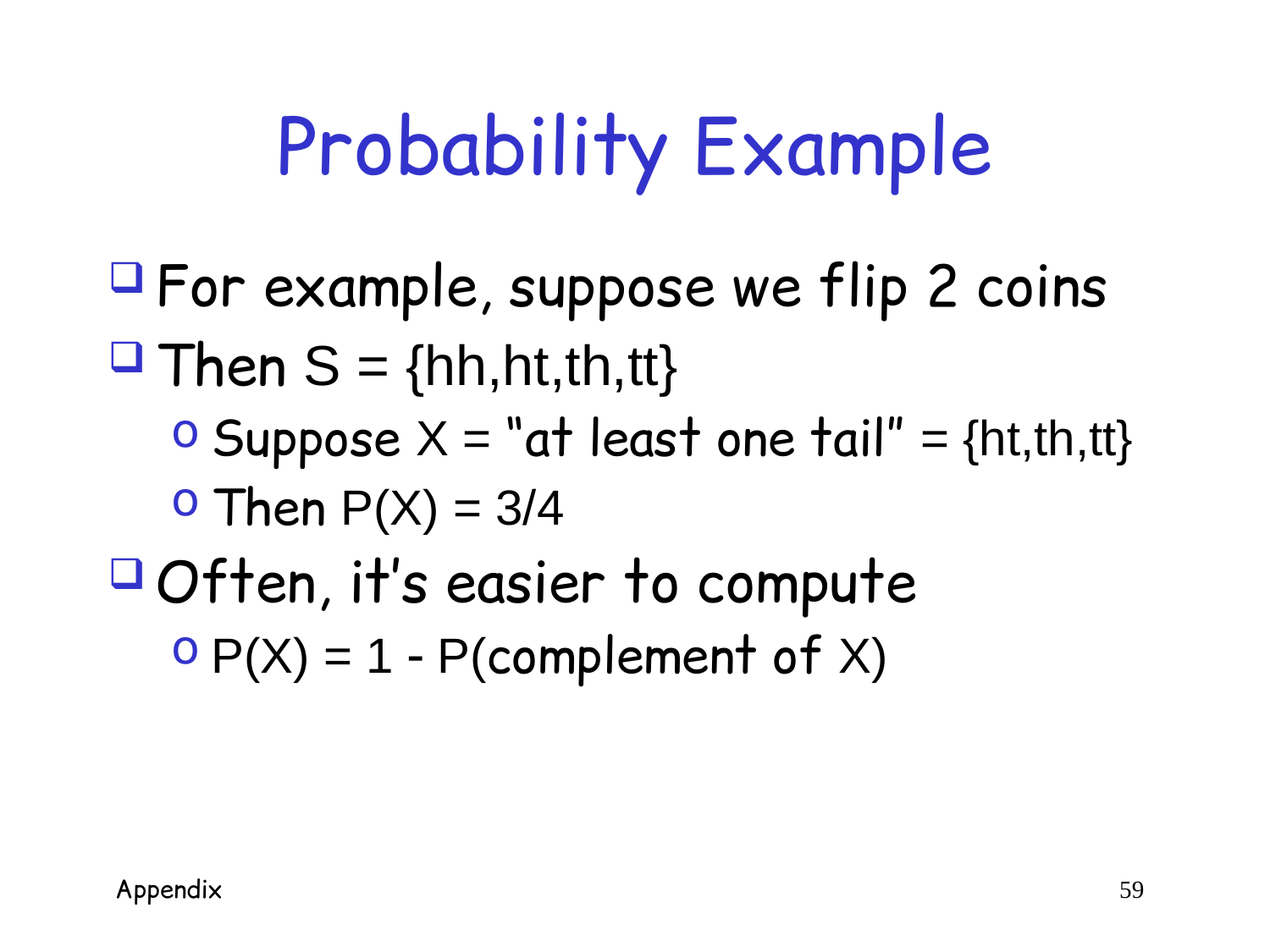

# Probability Example
For example, suppose we flip 2 coins
Then S = {hh,ht,th,tt}
Suppose X = “at least one tail” = {ht,th,tt}
Then P(X) = 3/4
Often, it’s easier to compute
P(X) = 1 − P(complement of X)
 Appendix                                                                                                                         59